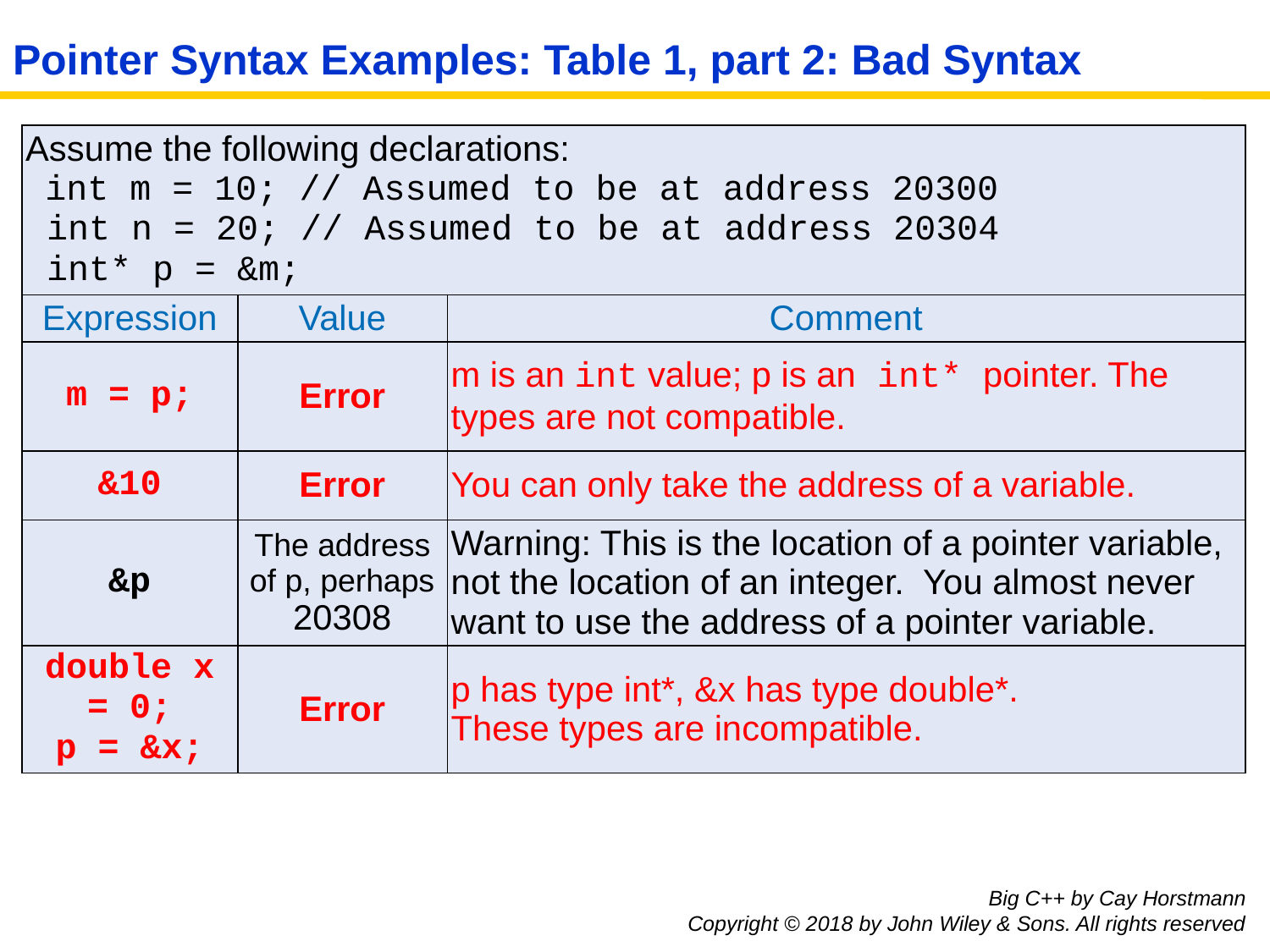

# Pointer Syntax Examples: Table 1, part 2: Bad Syntax
| Assume the following declarations: int m = 10; // Assumed to be at address 20300 int n = 20; // Assumed to be at address 20304 int\* p = &m; |  |  |
| --- | --- | --- |
| Expression | Value | Comment |
| m = p; | Error | m is an int value; p is an int\* pointer. The types are not compatible. |
| &10 | Error | You can only take the address of a variable. |
| &p | The address of p, perhaps 20308 | Warning: This is the location of a pointer variable, not the location of an integer. You almost never want to use the address of a pointer variable. |
| double x = 0; p = &x; | Error | p has type int\*, &x has type double\*. These types are incompatible. |

Big C++ by Cay Horstmann
Copyright © 2018 by John Wiley & Sons. All rights reserved